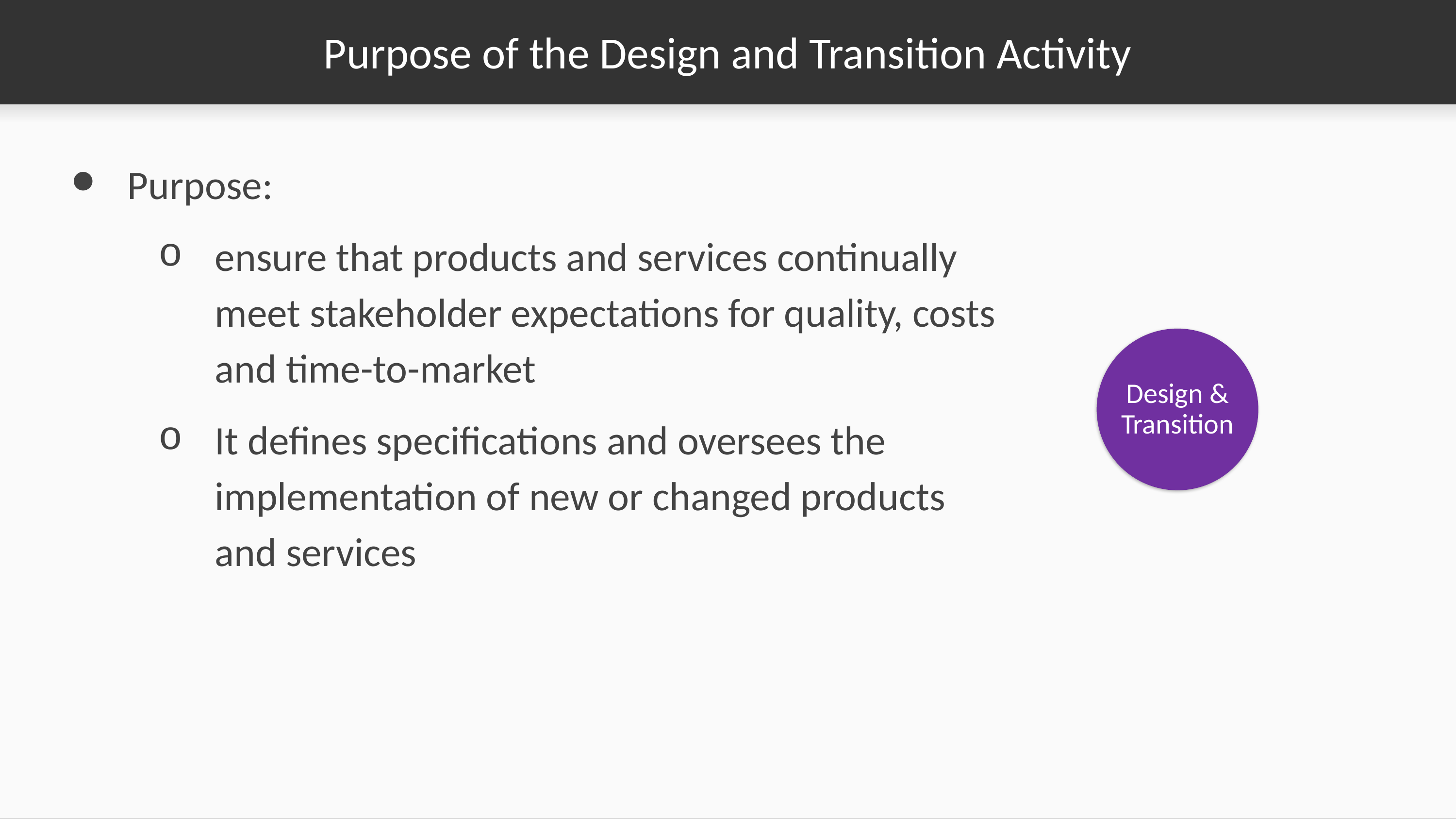

# Purpose of the Design and Transition Activity
Purpose:
ensure that products and services continually meet stakeholder expectations for quality, costs and time-to-market
It defines specifications and oversees the implementation of new or changed products and services
Design & Transition